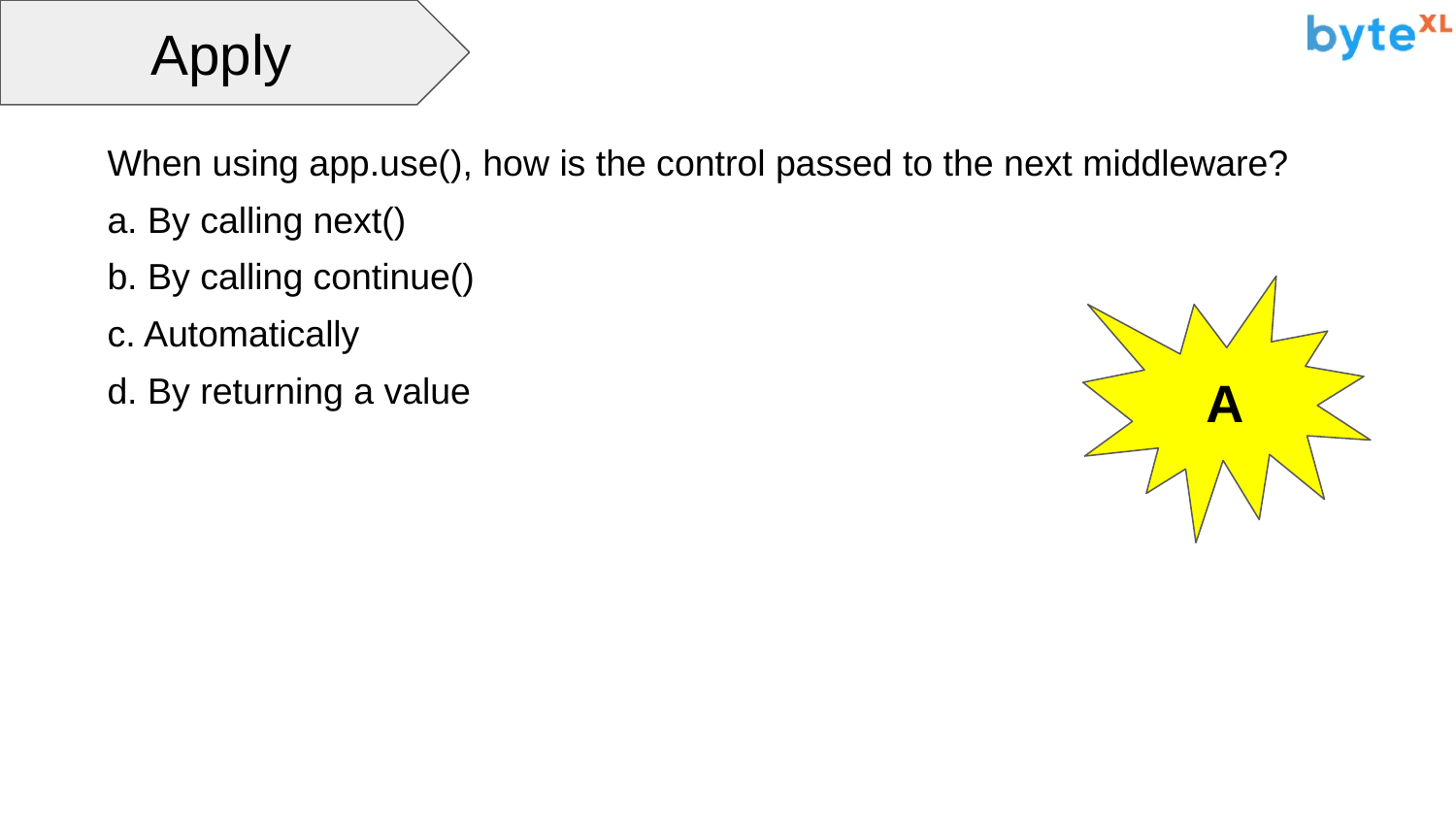

Apply
When using app.use(), how is the control passed to the next middleware?
a. By calling next()
b. By calling continue()
c. Automatically
d. By returning a value

A